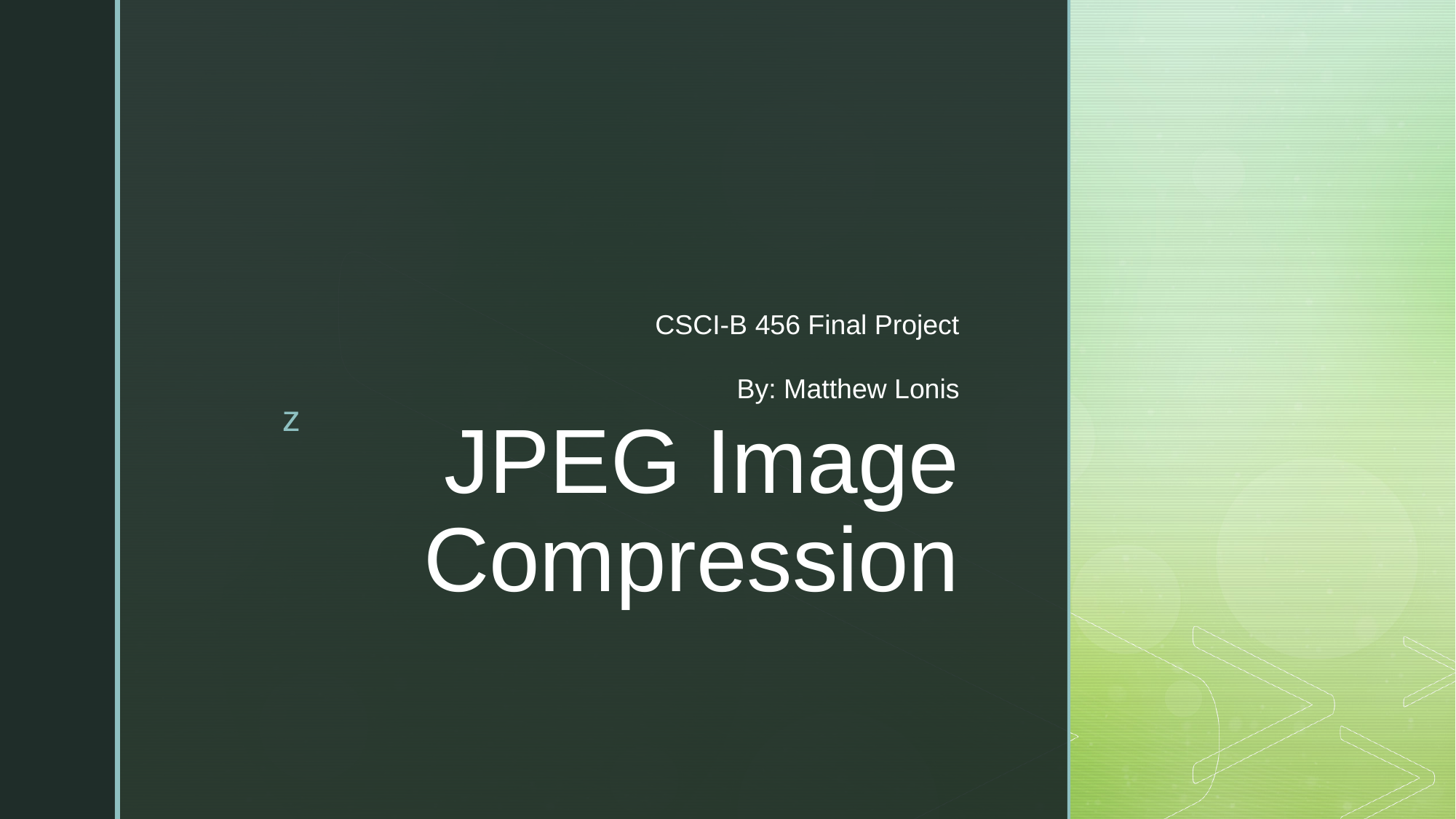

CSCI-B 456 Final Project
By: Matthew Lonis
# JPEG Image Compression